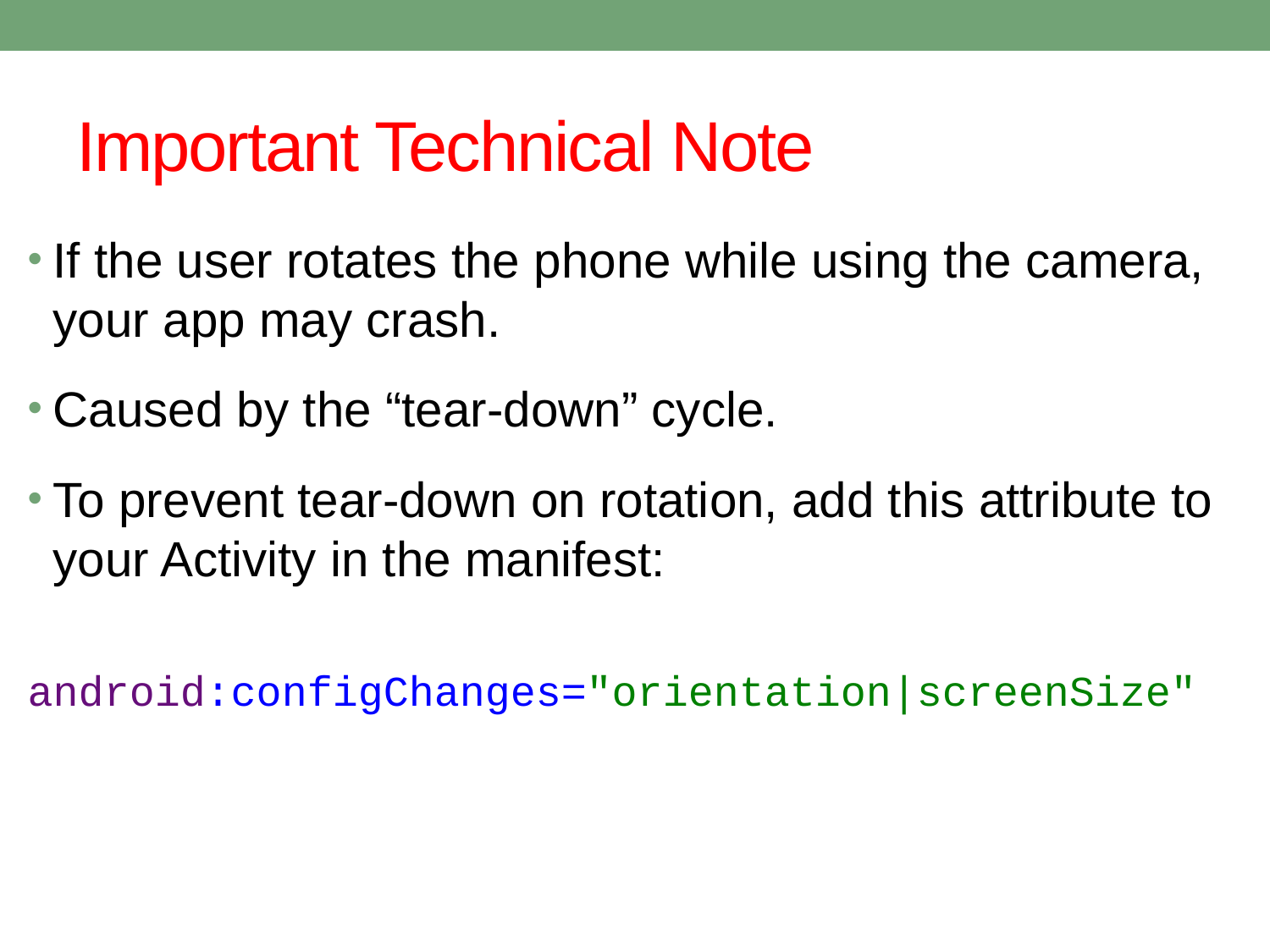

# Important Technical Note
If the user rotates the phone while using the camera, your app may crash.
Caused by the “tear-down” cycle.
To prevent tear-down on rotation, add this attribute to your Activity in the manifest:

android:configChanges="orientation|screenSize"